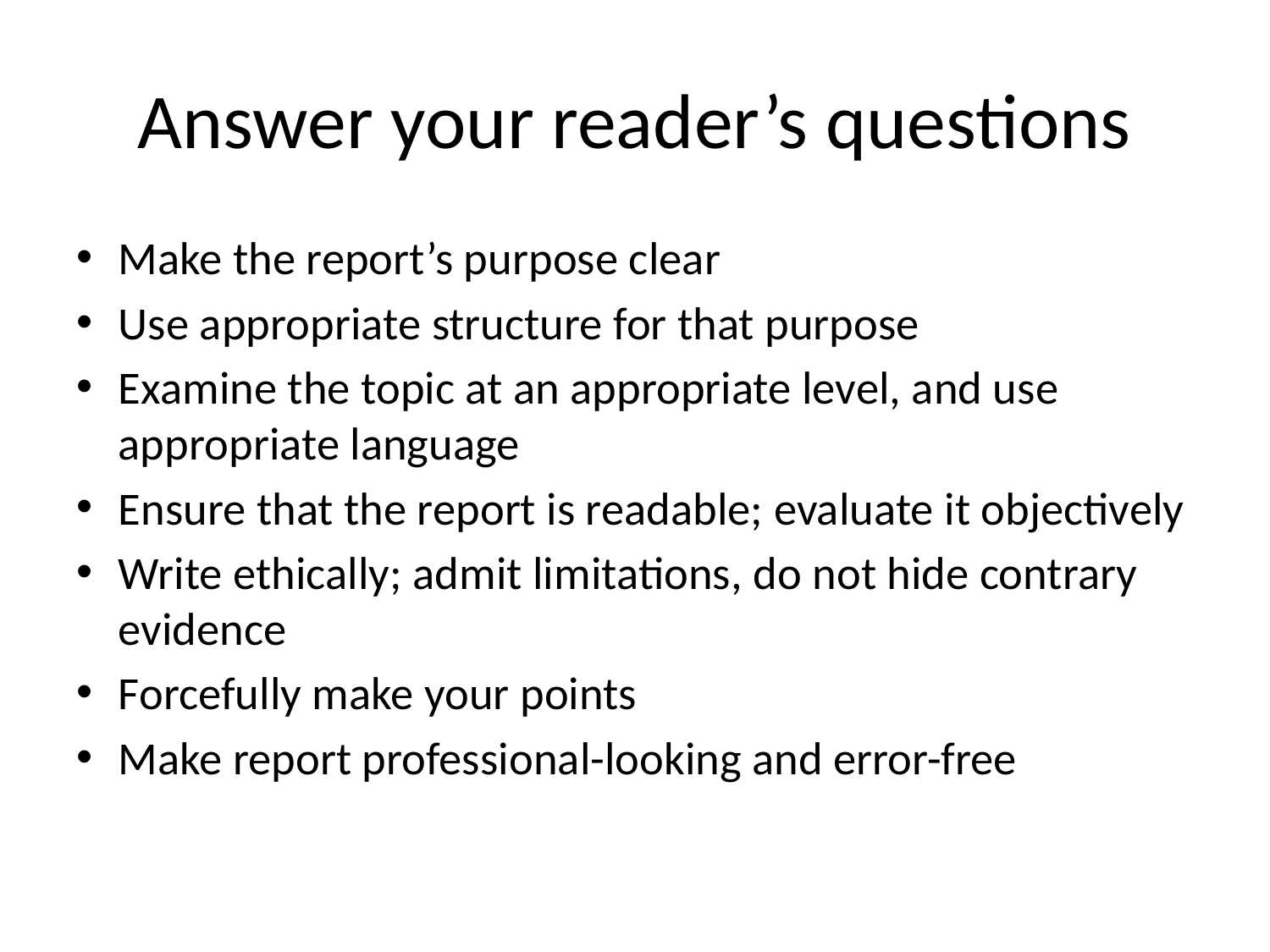

# Answer your reader’s questions
Make the report’s purpose clear
Use appropriate structure for that purpose
Examine the topic at an appropriate level, and use appropriate language
Ensure that the report is readable; evaluate it objectively
Write ethically; admit limitations, do not hide contrary evidence
Forcefully make your points
Make report professional-looking and error-free